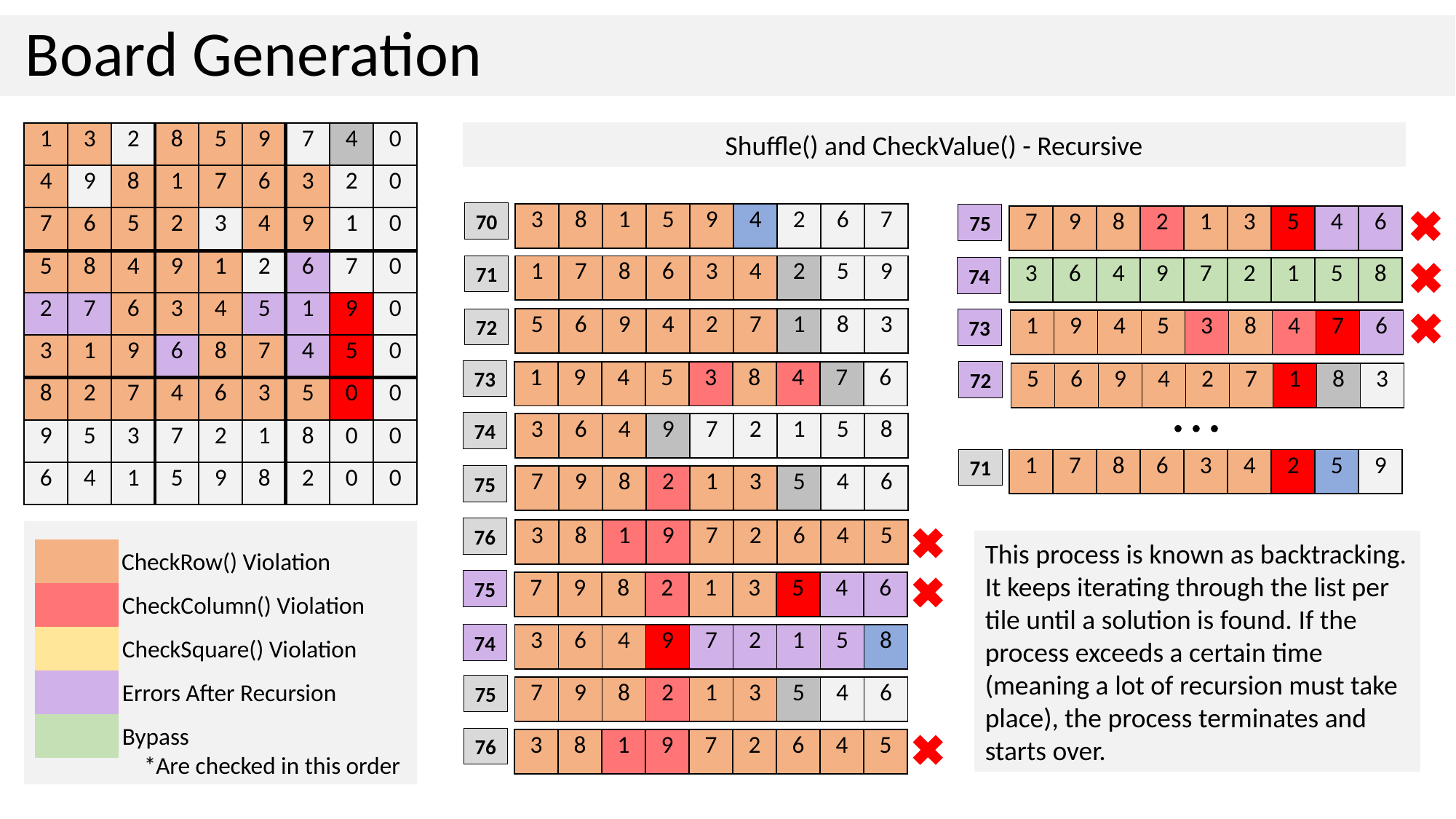

# Board Generation
| 1 | 3 | 2 | 8 | 5 | 9 | 7 | 4 | 0 |
| --- | --- | --- | --- | --- | --- | --- | --- | --- |
| 4 | 9 | 8 | 1 | 7 | 6 | 3 | 2 | 0 |
| 7 | 6 | 5 | 2 | 3 | 4 | 9 | 1 | 0 |
| 5 | 8 | 4 | 9 | 1 | 2 | 6 | 7 | 0 |
| 2 | 7 | 6 | 3 | 4 | 5 | 1 | 9 | 0 |
| 3 | 1 | 9 | 6 | 8 | 7 | 4 | 5 | 0 |
| 8 | 2 | 7 | 4 | 6 | 3 | 5 | 0 | 0 |
| 9 | 5 | 3 | 7 | 2 | 1 | 8 | 0 | 0 |
| 6 | 4 | 1 | 5 | 9 | 8 | 2 | 0 | 0 |
Shuffle() and CheckValue() - Recursive
70
| 3 | 8 | 1 | 5 | 9 | 4 | 2 | 6 | 7 |
| --- | --- | --- | --- | --- | --- | --- | --- | --- |
75

| 7 | 9 | 8 | 2 | 1 | 3 | 5 | 4 | 6 |
| --- | --- | --- | --- | --- | --- | --- | --- | --- |
71
| 1 | 7 | 8 | 6 | 3 | 4 | 2 | 5 | 9 |
| --- | --- | --- | --- | --- | --- | --- | --- | --- |

74
| 3 | 6 | 4 | 9 | 7 | 2 | 1 | 5 | 8 |
| --- | --- | --- | --- | --- | --- | --- | --- | --- |

72
| 5 | 6 | 9 | 4 | 2 | 7 | 1 | 8 | 3 |
| --- | --- | --- | --- | --- | --- | --- | --- | --- |
73
| 1 | 9 | 4 | 5 | 3 | 8 | 4 | 7 | 6 |
| --- | --- | --- | --- | --- | --- | --- | --- | --- |
73
| 1 | 9 | 4 | 5 | 3 | 8 | 4 | 7 | 6 |
| --- | --- | --- | --- | --- | --- | --- | --- | --- |
72
| 5 | 6 | 9 | 4 | 2 | 7 | 1 | 8 | 3 |
| --- | --- | --- | --- | --- | --- | --- | --- | --- |
74
| 3 | 6 | 4 | 9 | 7 | 2 | 1 | 5 | 8 |
| --- | --- | --- | --- | --- | --- | --- | --- | --- |

71
| 1 | 7 | 8 | 6 | 3 | 4 | 2 | 5 | 9 |
| --- | --- | --- | --- | --- | --- | --- | --- | --- |
75
| 7 | 9 | 8 | 2 | 1 | 3 | 5 | 4 | 6 |
| --- | --- | --- | --- | --- | --- | --- | --- | --- |
76
| 3 | 8 | 1 | 9 | 7 | 2 | 6 | 4 | 5 |
| --- | --- | --- | --- | --- | --- | --- | --- | --- |
              CheckRow() Violation
                CheckColumn() Violation
                CheckSquare() Violation
                Errors After Recursion
                Bypass
                    *Are checked in this order

This process is known as backtracking. It keeps iterating through the list per tile until a solution is found. If the process exceeds a certain time (meaning a lot of recursion must take place), the process terminates and starts over.
|  |
| --- |
|  |
|  |
|  |
|  |
75

| 7 | 9 | 8 | 2 | 1 | 3 | 5 | 4 | 6 |
| --- | --- | --- | --- | --- | --- | --- | --- | --- |
74
| 3 | 6 | 4 | 9 | 7 | 2 | 1 | 5 | 8 |
| --- | --- | --- | --- | --- | --- | --- | --- | --- |
75
| 7 | 9 | 8 | 2 | 1 | 3 | 5 | 4 | 6 |
| --- | --- | --- | --- | --- | --- | --- | --- | --- |
76

| 3 | 8 | 1 | 9 | 7 | 2 | 6 | 4 | 5 |
| --- | --- | --- | --- | --- | --- | --- | --- | --- |